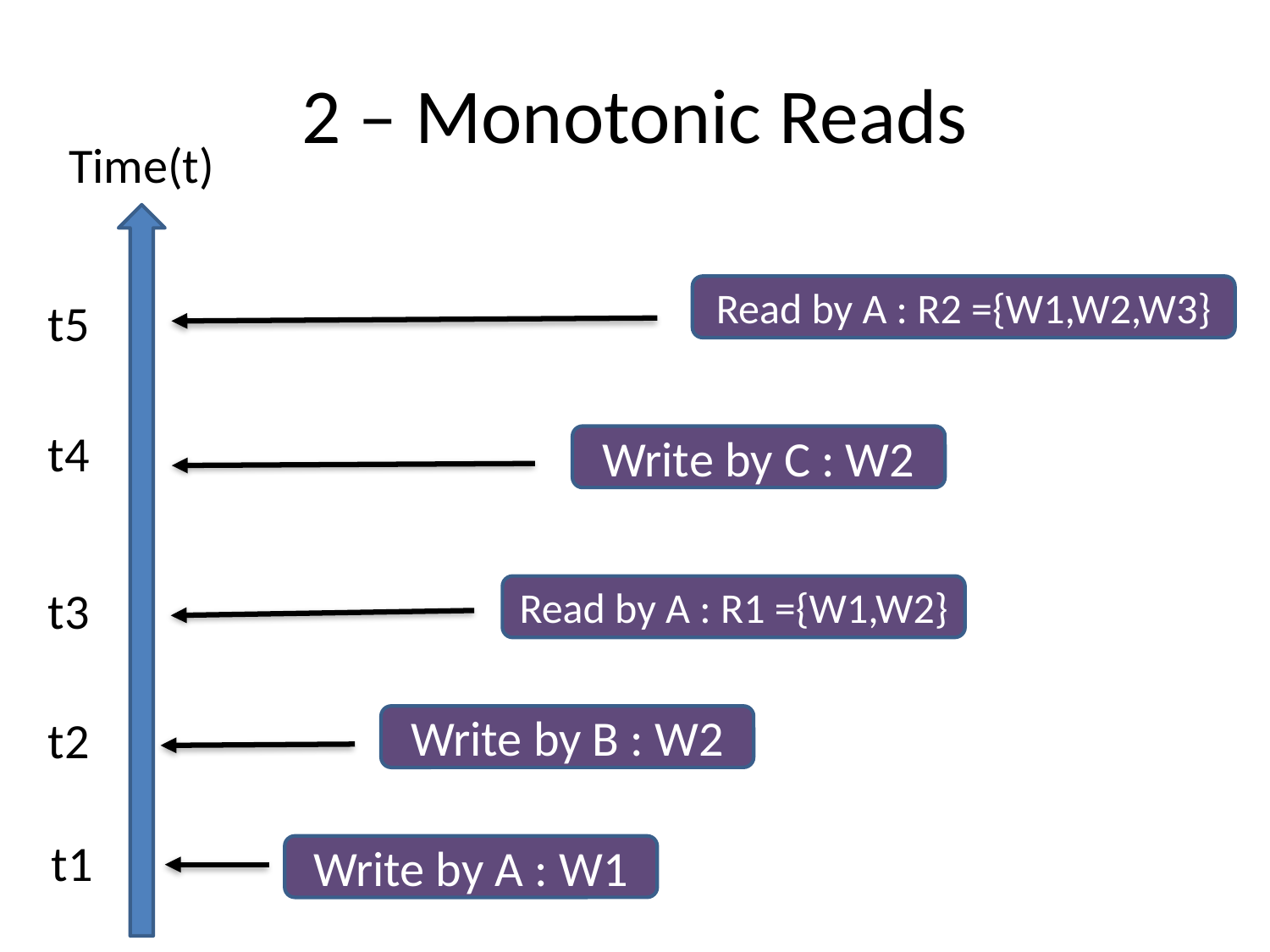

# 2 – Monotonic Reads
Time(t)
Read by A : R2 ={W1,W2,W3}
t5
t4
Write by C : W2

t3
Read by A : R1 ={W1,W2}
t2
Write by B : W2
t1
Write by A : W1